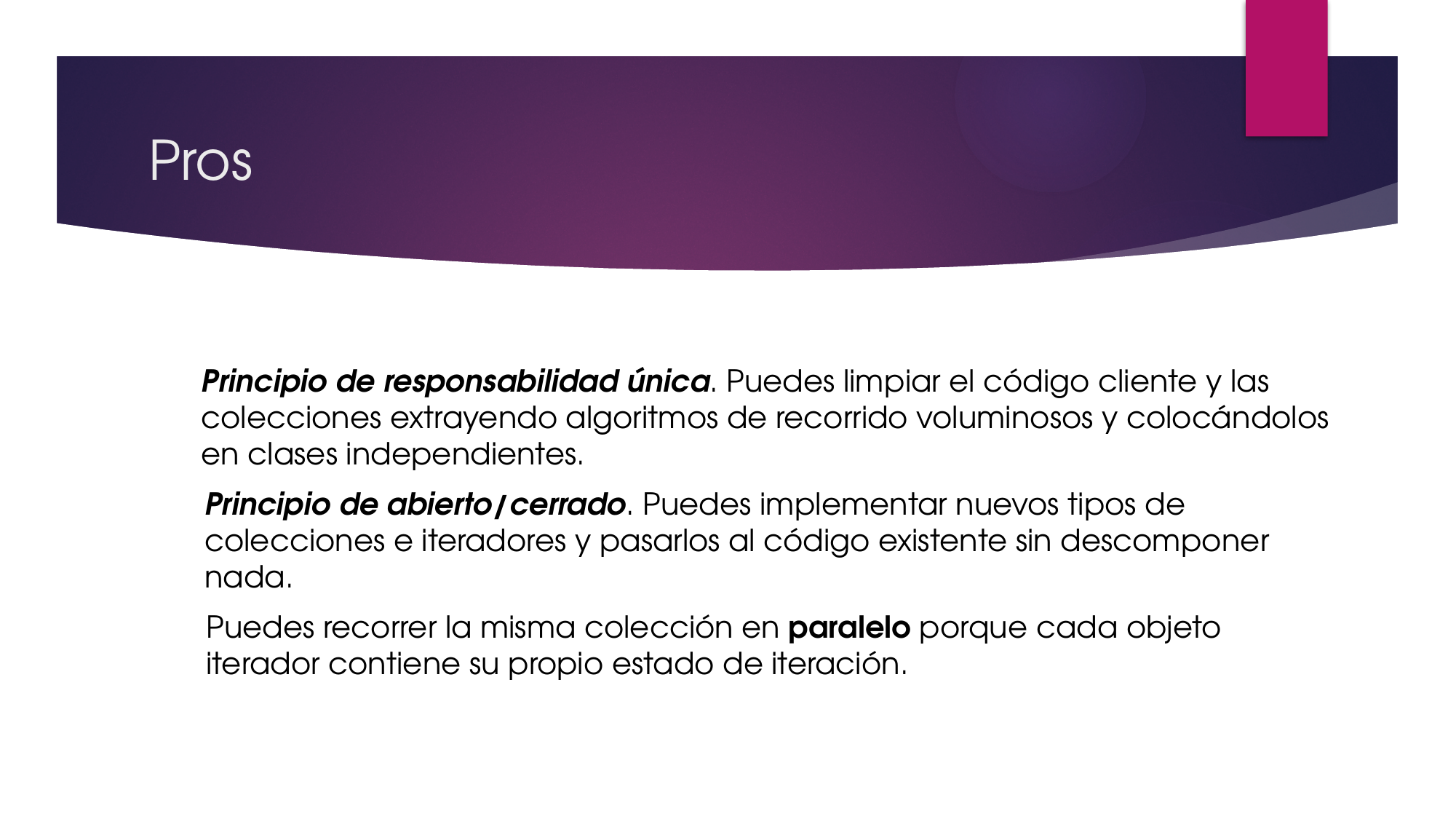

# Pros
Principio de responsabilidad única. Puedes limpiar el código cliente y las colecciones extrayendo algoritmos de recorrido voluminosos y colocándolos en clases independientes.
Principio de abierto/cerrado. Puedes implementar nuevos tipos de colecciones e iteradores y pasarlos al código existente sin descomponer nada.
Puedes recorrer la misma colección en paralelo porque cada objeto iterador contiene su propio estado de iteración.